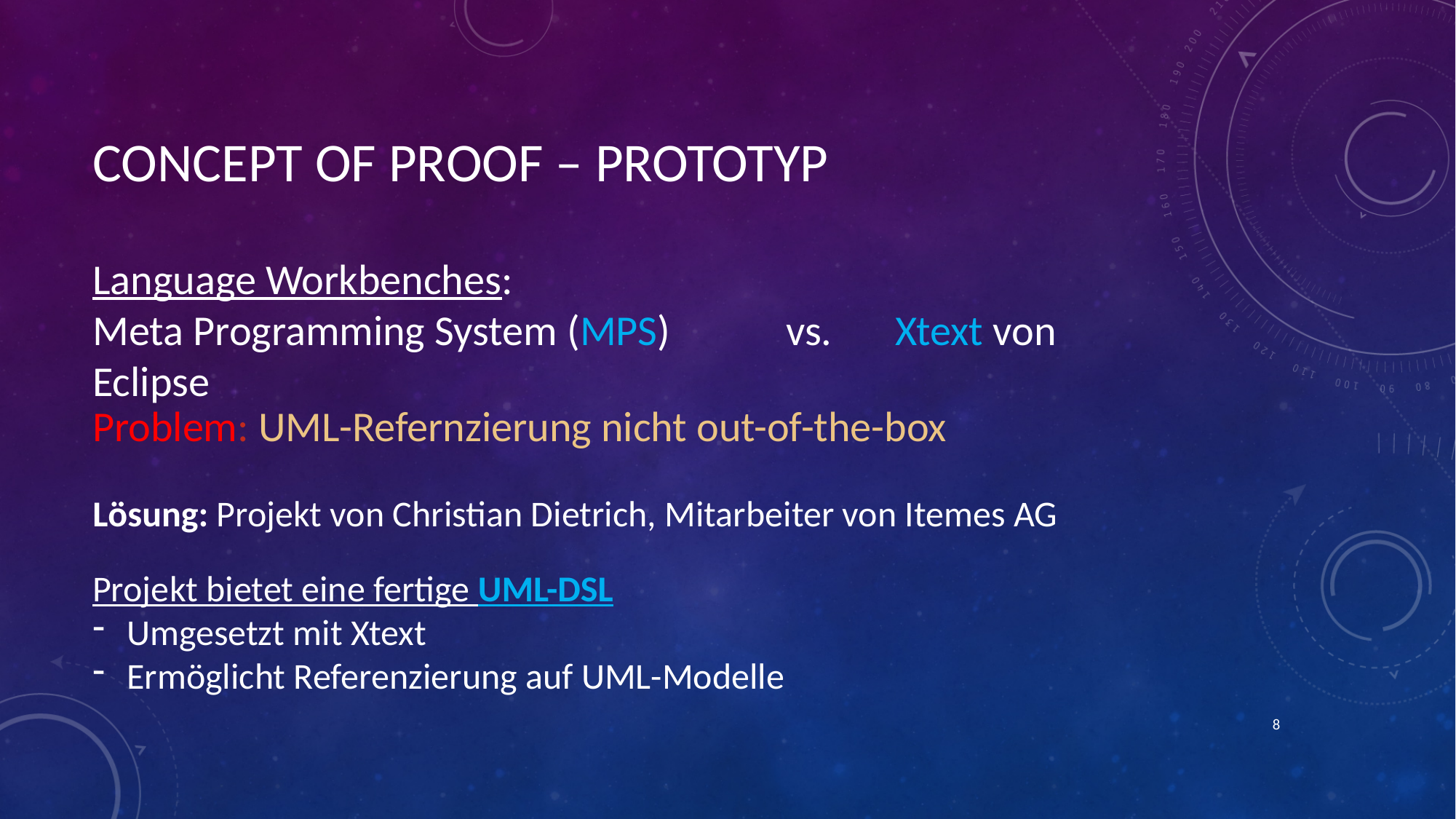

# Concept of Proof – Prototyp
Language Workbenches:
Meta Programming System (MPS)	    vs.	    Xtext von Eclipse
Problem: UML-Refernzierung nicht out-of-the-box

Lösung: Projekt von Christian Dietrich, Mitarbeiter von Itemes AG
Projekt bietet eine fertige UML-DSL
Umgesetzt mit Xtext
Ermöglicht Referenzierung auf UML-Modelle

8